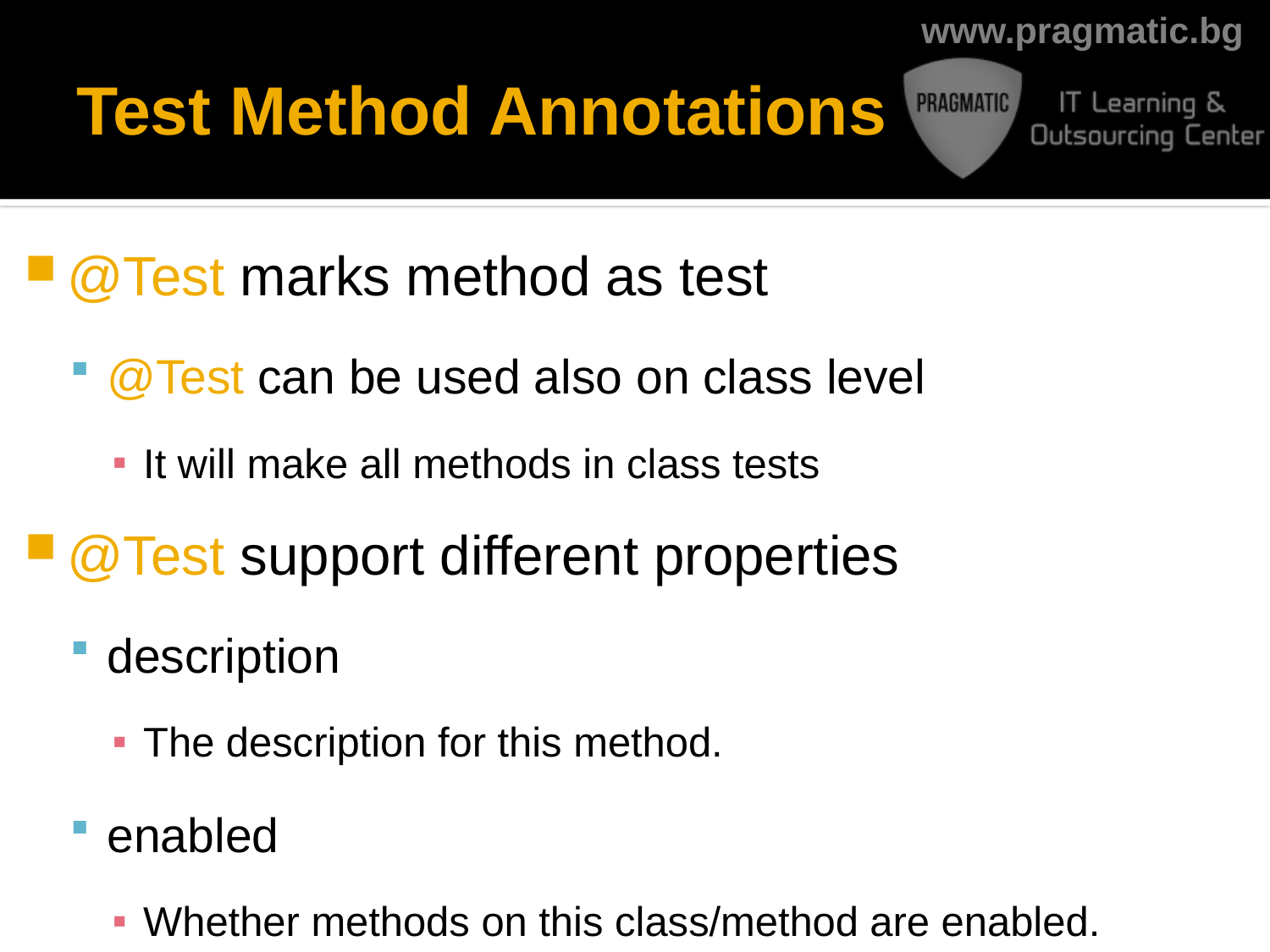

# Test Method Annotations
@Test marks method as test
@Test can be used also on class level
It will make all methods in class tests
@Test support different properties
description
The description for this method.
enabled
Whether methods on this class/method are enabled.